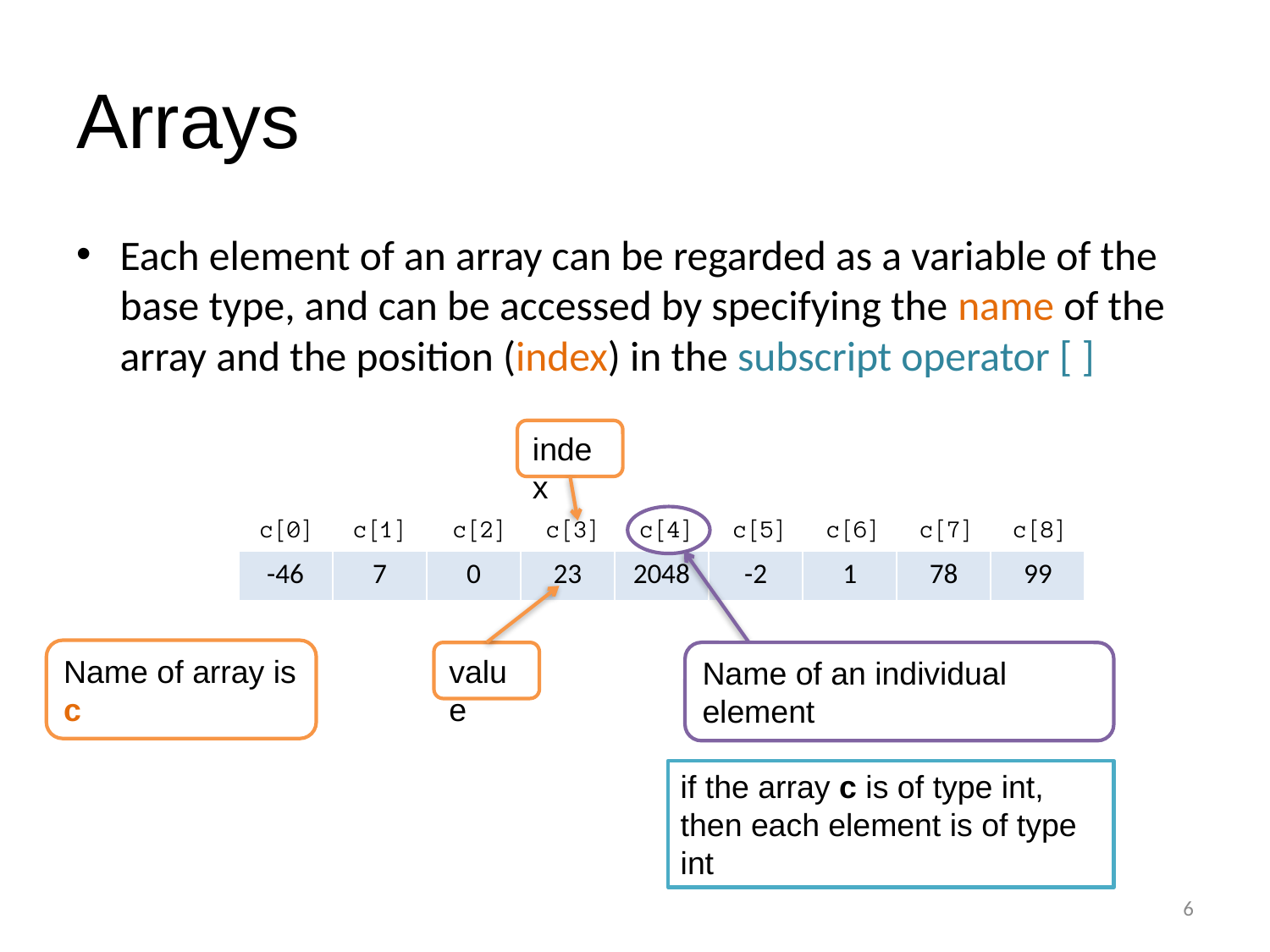

# Arrays
Each element of an array can be regarded as a variable of the base type, and can be accessed by specifying the name of the array and the position (index) in the subscript operator [ ]

index
c[0]
c[1]
c[2]
c[3]
c[4]

c[5]
c[6]
c[7]
c[8]
| -46 | 7 | 0 | 23 | 2048 | -2 | 1 | 78 | 99 |
| --- | --- | --- | --- | --- | --- | --- | --- | --- |
Name of array is c
value
Name of an individual element
if the array c is of type int,
then each element is of type int
6